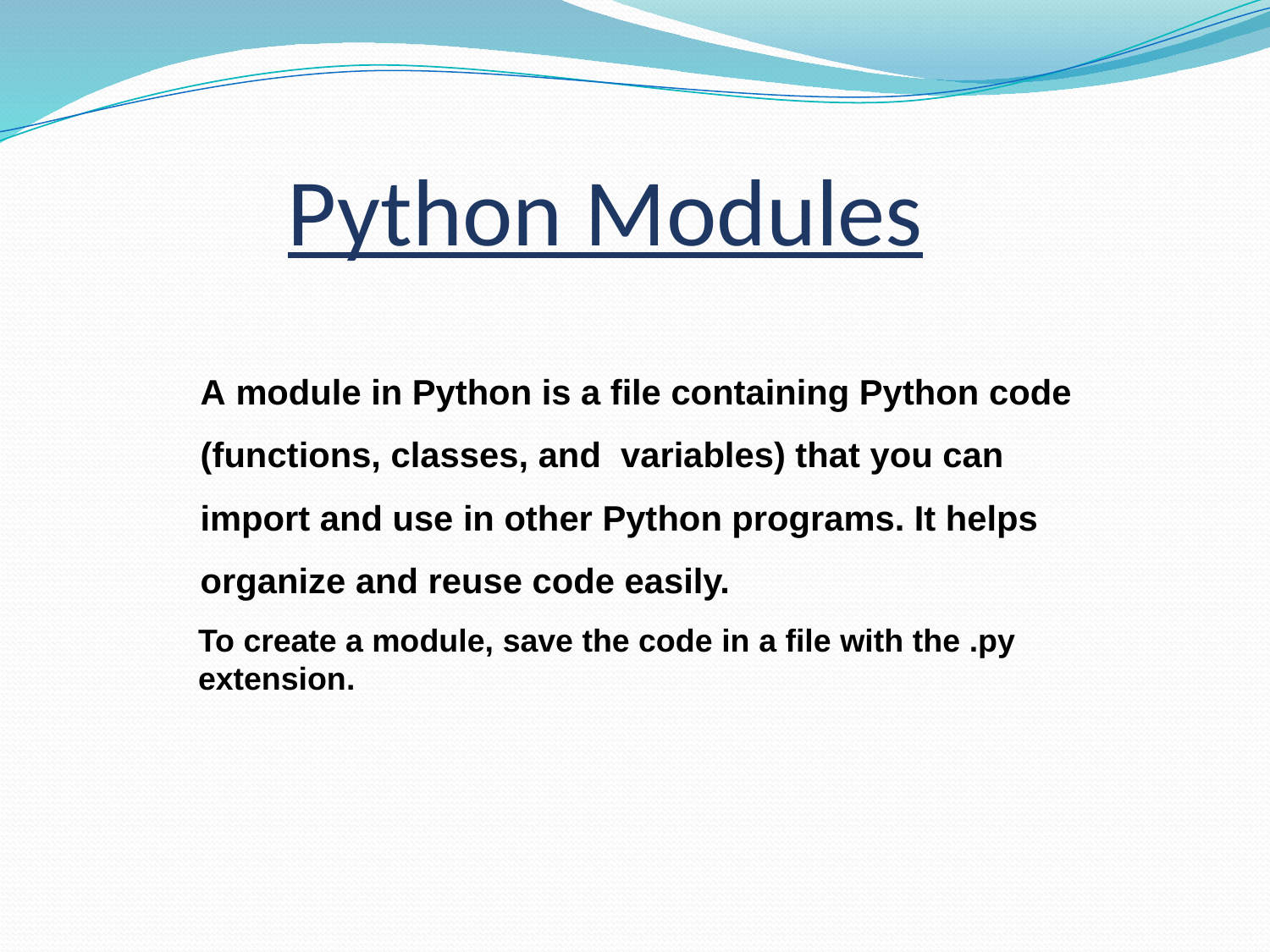

# Python Modules
A module in Python is a file containing Python code

(functions, classes, and  variables) that you can

import and use in other Python programs. It helps

organize and reuse code easily.
To create a module, save the code in a file with the .py extension.